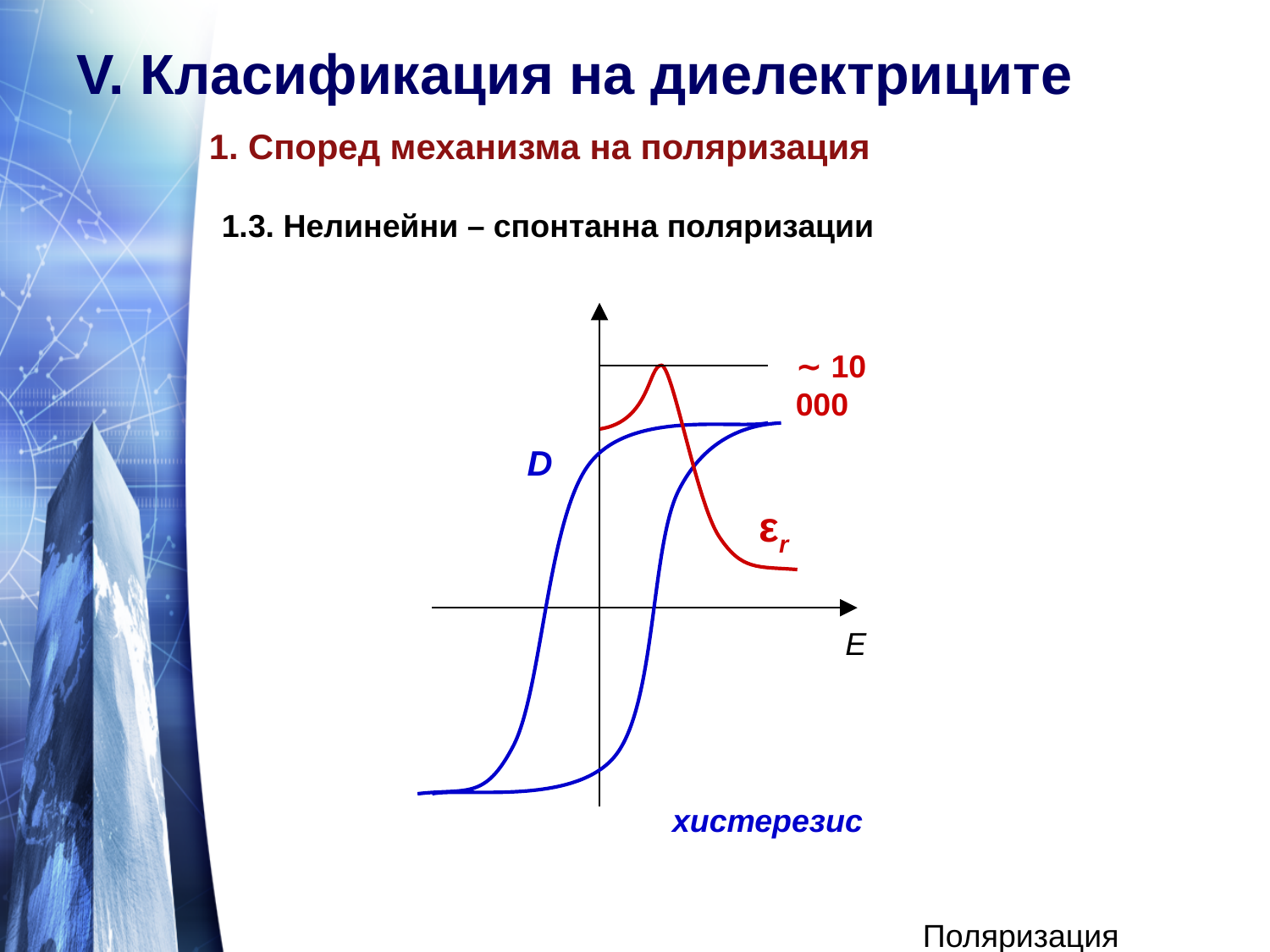

V. Класификация на диелектриците
1. Според механизма на поляризация
1.3. Нелинейни – спонтанна поляризации
∼ 10 000

D
εr
E
хистерезис
Поляризация